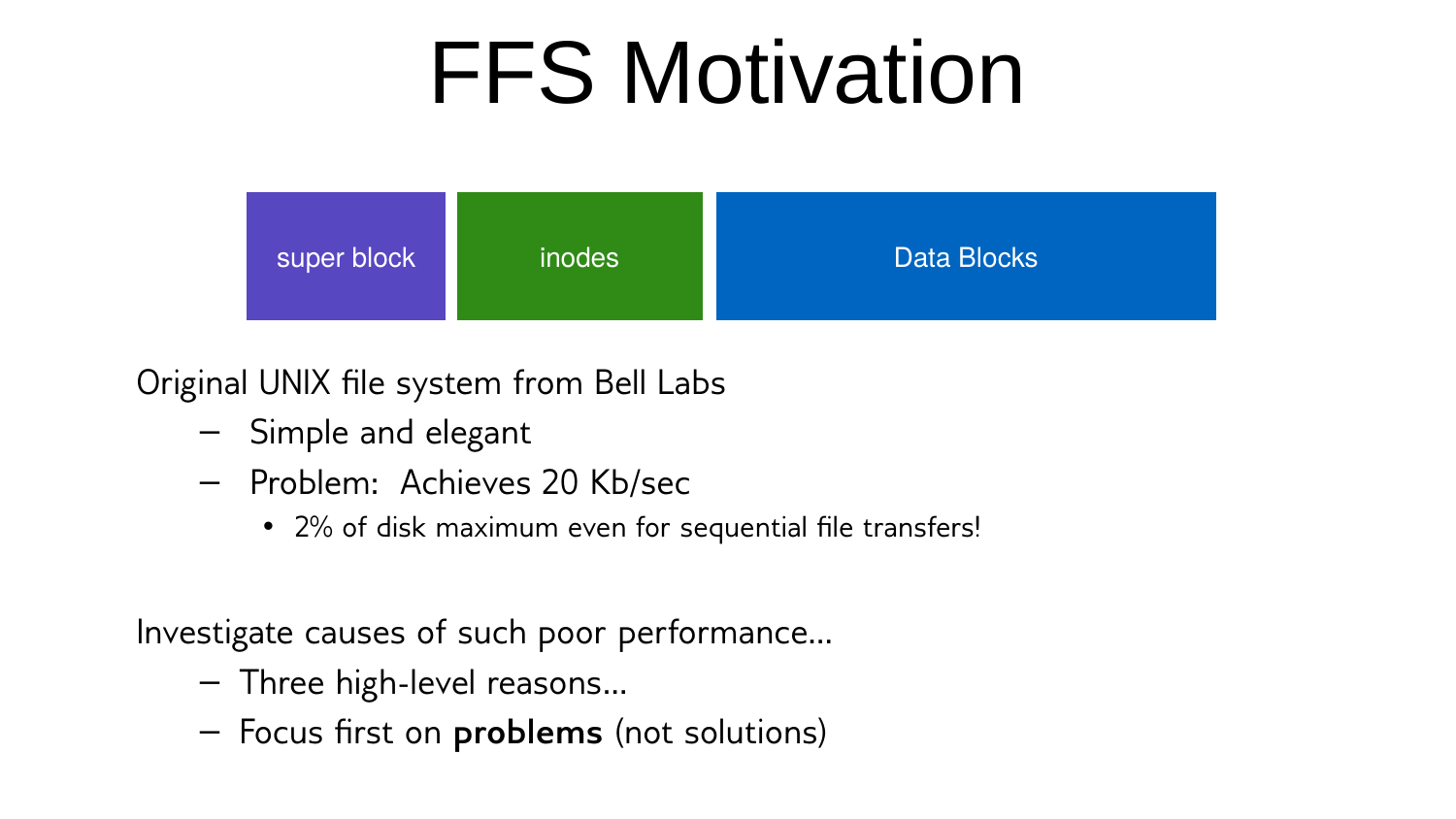

# FFS Motivation
super block
inodes
Data Blocks

Original UNIX file system from Bell Labs
 Simple and elegant
 Problem:  Achieves 20 Kb/sec
2% of disk maximum even for sequential file transfers!

Investigate causes of such poor performance…
Three high-level reasons…
Focus first on problems (not solutions)